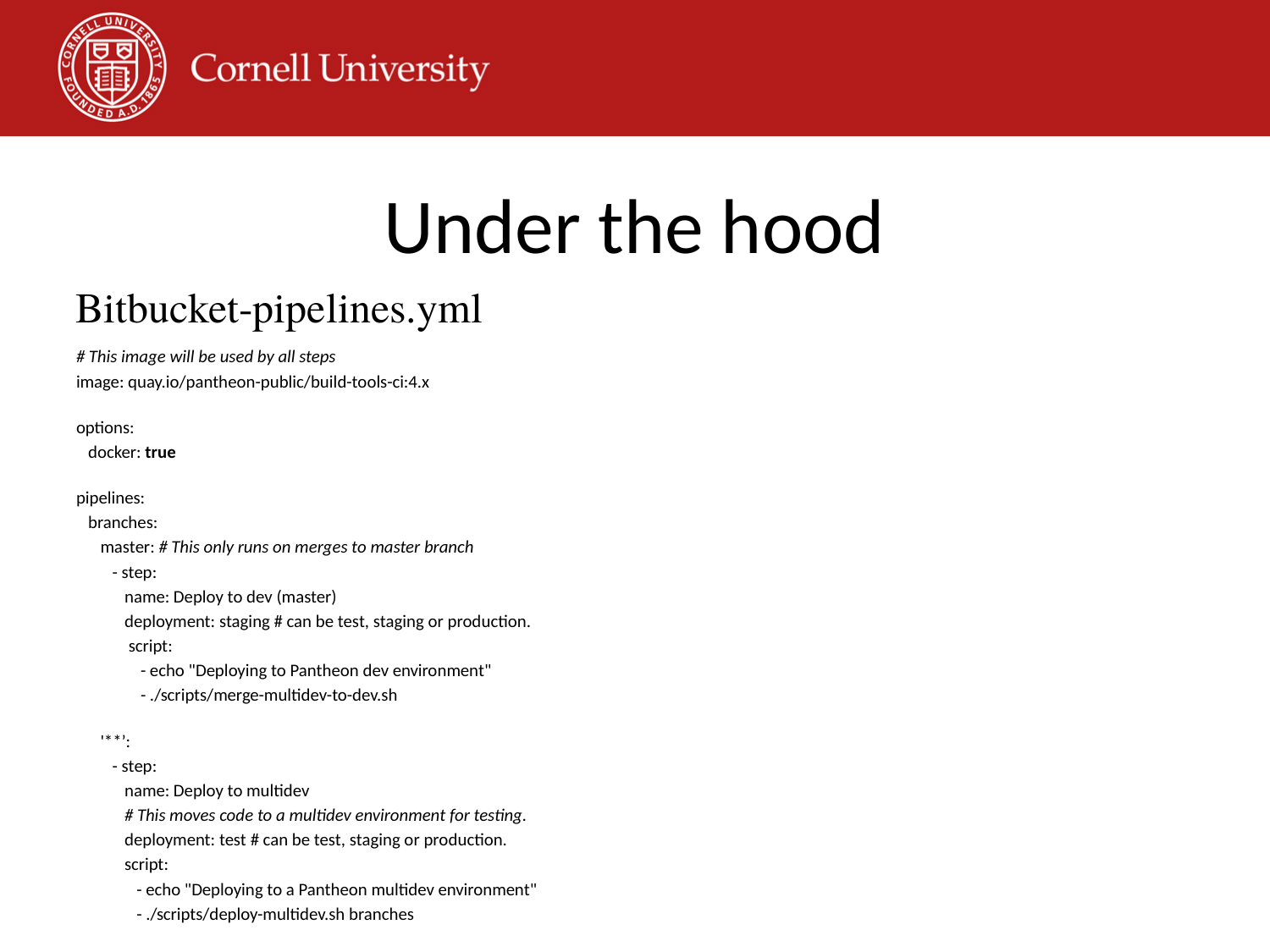

# Under the hood
Bitbucket-pipelines.yml
# This image will be used by all steps
image: quay.io/pantheon-public/build-tools-ci:4.x
options:
   docker: true
pipelines:
   branches:
      master: # This only runs on merges to master branch
         - step:
            name: Deploy to dev (master)
            deployment: staging # can be test, staging or production.
             script:
                - echo "Deploying to Pantheon dev environment"
                - ./scripts/merge-multidev-to-dev.sh
      '**’:
         - step:
            name: Deploy to multidev
            # This moves code to a multidev environment for testing.
            deployment: test # can be test, staging or production.
            script:
               - echo "Deploying to a Pantheon multidev environment"
               - ./scripts/deploy-multidev.sh branches